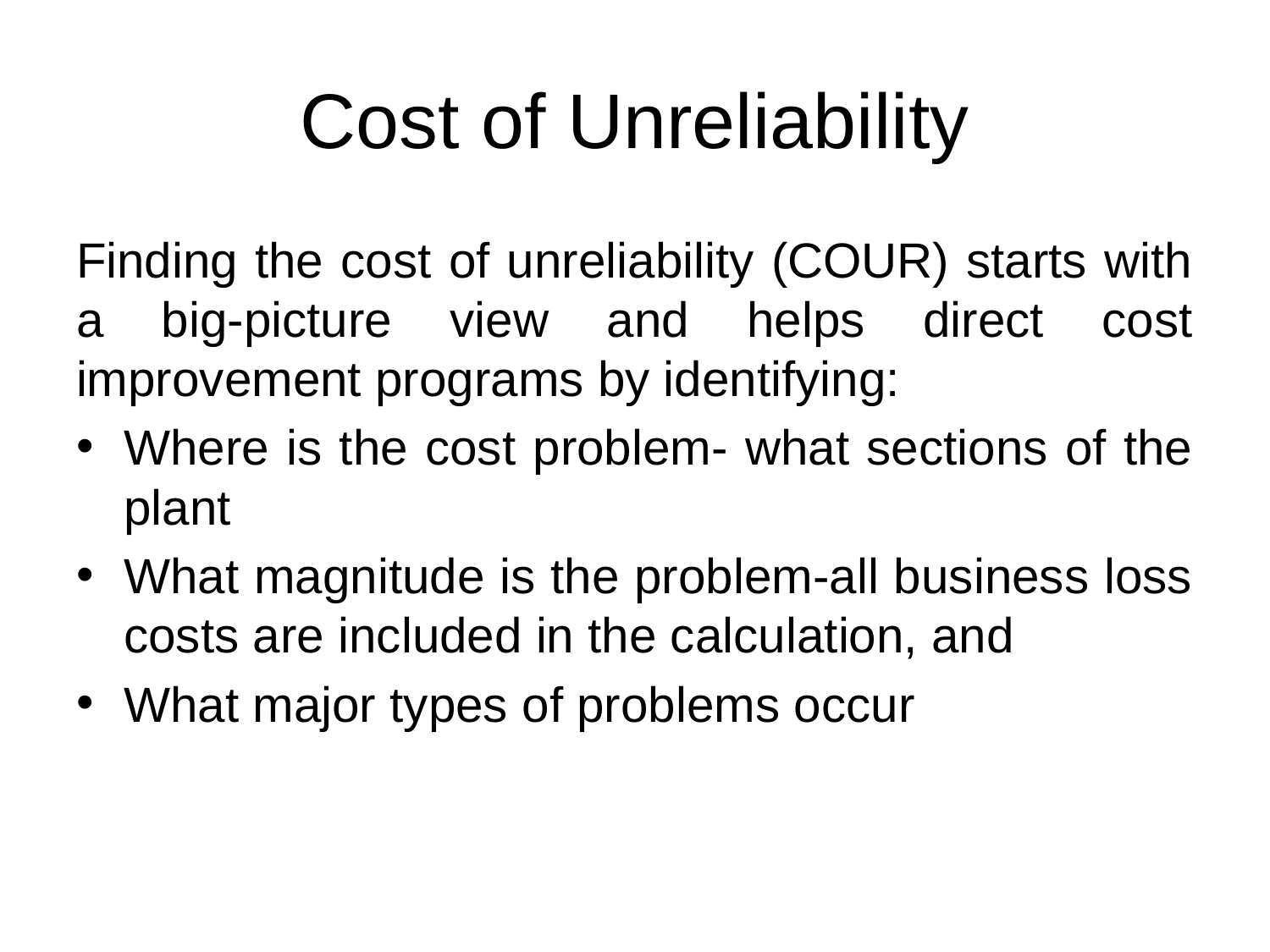

# Cost of Unreliability
Finding the cost of unreliability (COUR) starts with a big-picture view and helps direct cost improvement programs by identifying:
Where is the cost problem- what sections of the plant
What magnitude is the problem-all business loss costs are included in the calculation, and
What major types of problems occur